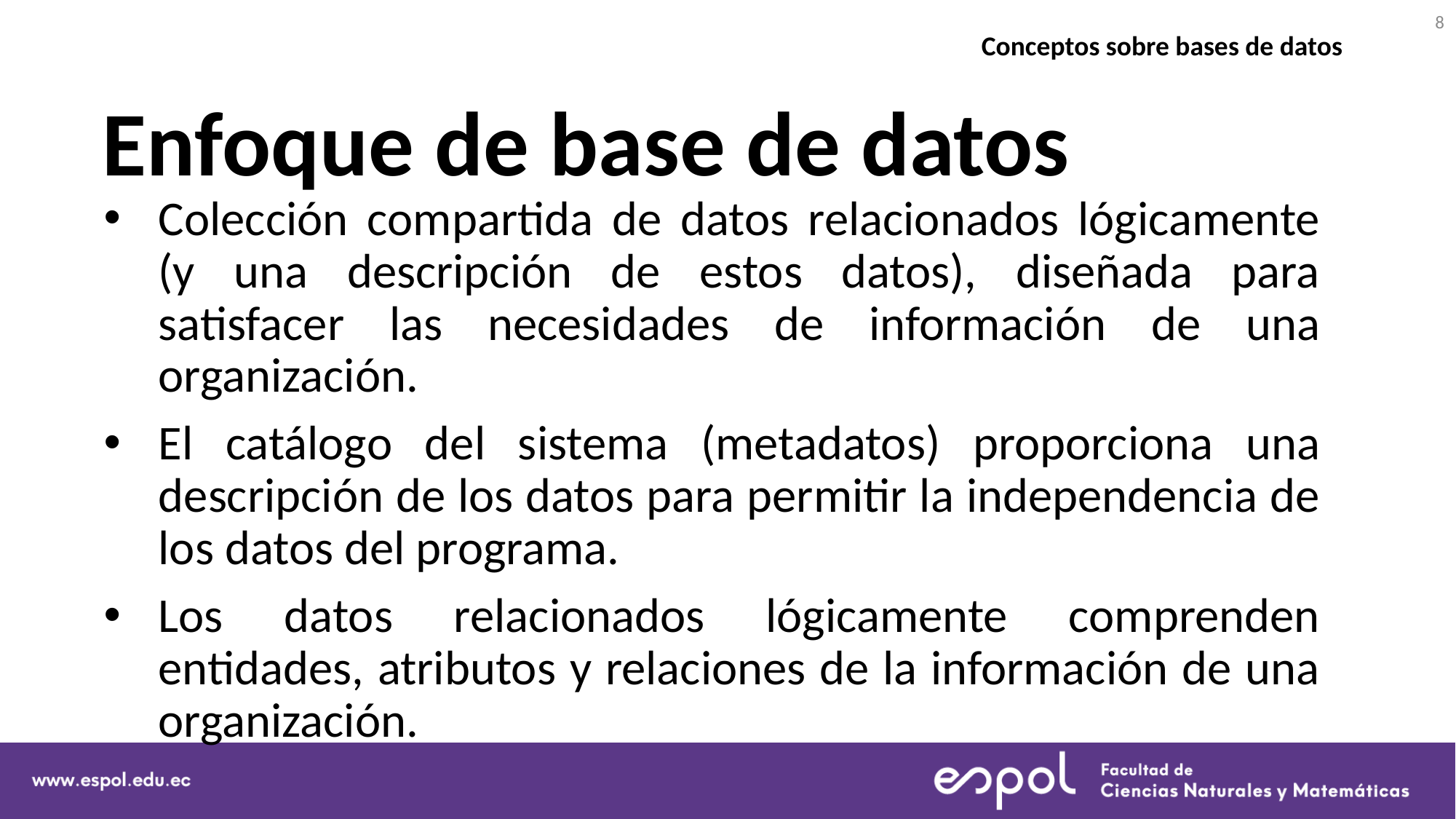

8
Conceptos sobre bases de datos
# Enfoque de base de datos
Colección compartida de datos relacionados lógicamente (y una descripción de estos datos), diseñada para satisfacer las necesidades de información de una organización.
El catálogo del sistema (metadatos) proporciona una descripción de los datos para permitir la independencia de los datos del programa.
Los datos relacionados lógicamente comprenden entidades, atributos y relaciones de la información de una organización.